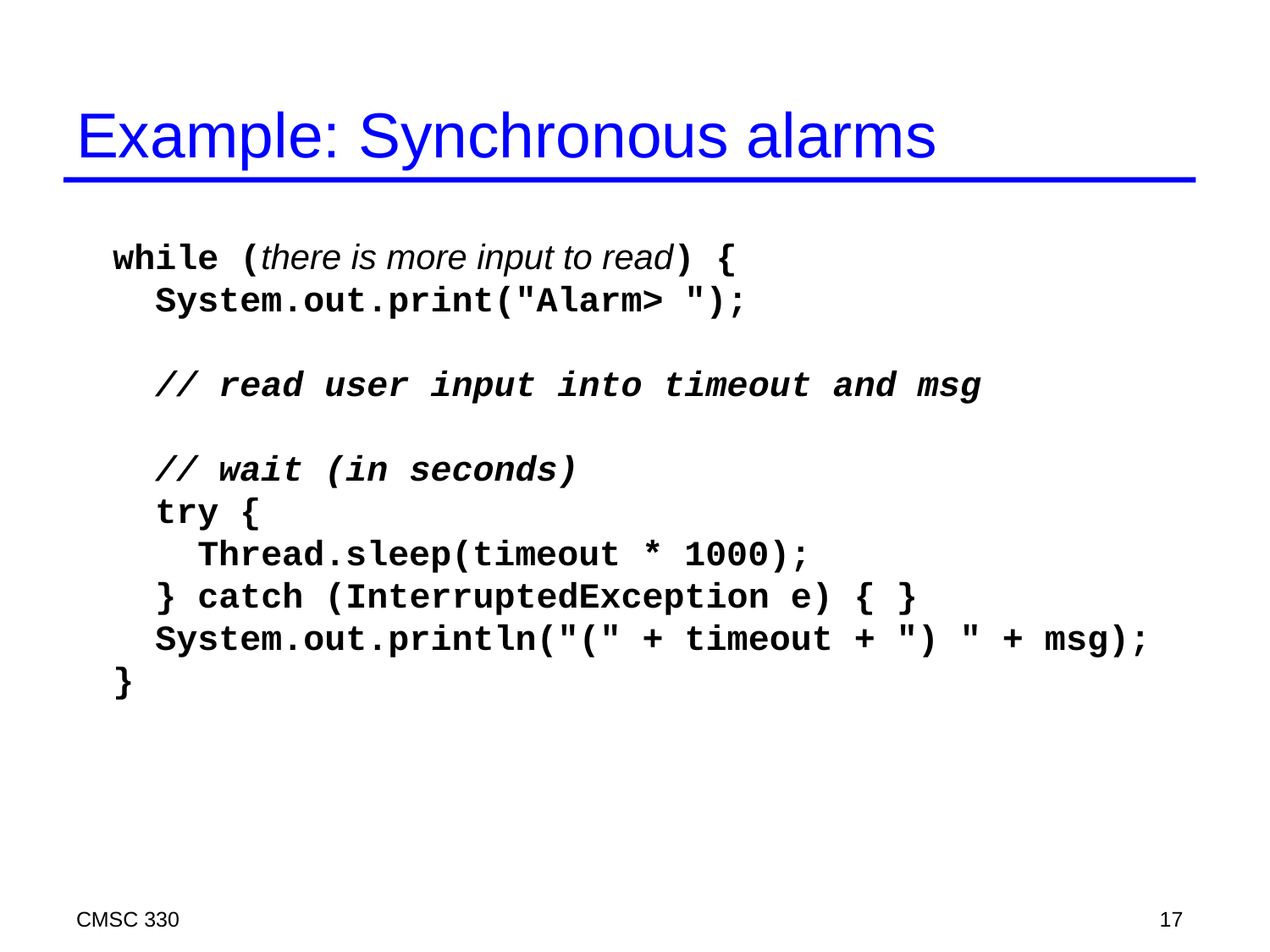

# Example: Synchronous alarms
while (there is more input to read) {
  System.out.print("Alarm> ");

  // read user input into timeout and msg

  // wait (in seconds)
  try {
    Thread.sleep(timeout * 1000);
  } catch (InterruptedException e) { }
  System.out.println("(" + timeout + ") " + msg);
}
CMSC 330
17